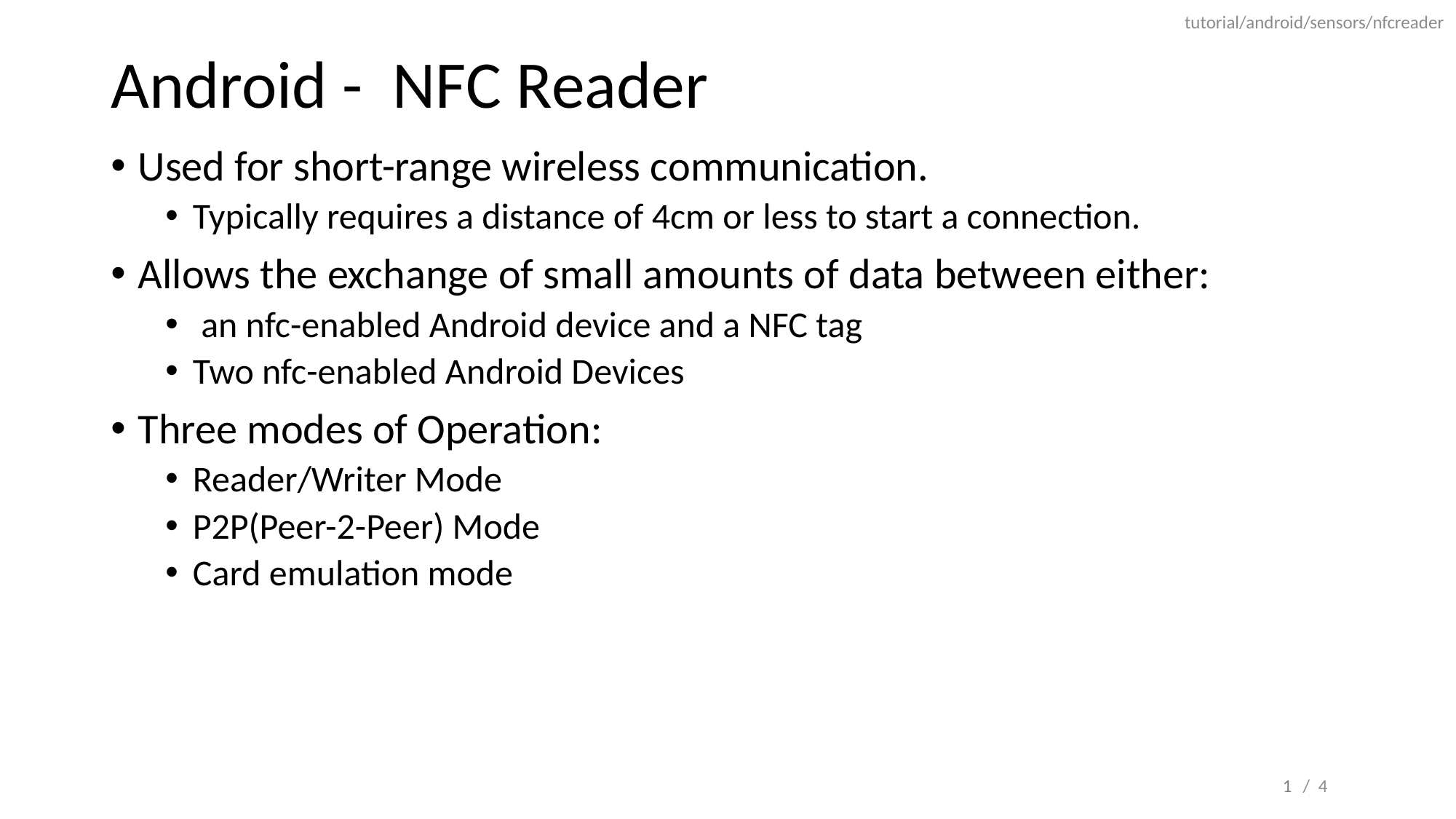

tutorial/android/sensors/nfcreader
# Android -  NFC Reader
Used for short-range wireless communication.
Typically requires a distance of 4cm or less to start a connection.
Allows the exchange of small amounts of data between either:
 an nfc-enabled Android device and a NFC tag
Two nfc-enabled Android Devices
Three modes of Operation:
Reader/Writer Mode
P2P(Peer-2-Peer) Mode
Card emulation mode
1
/  4